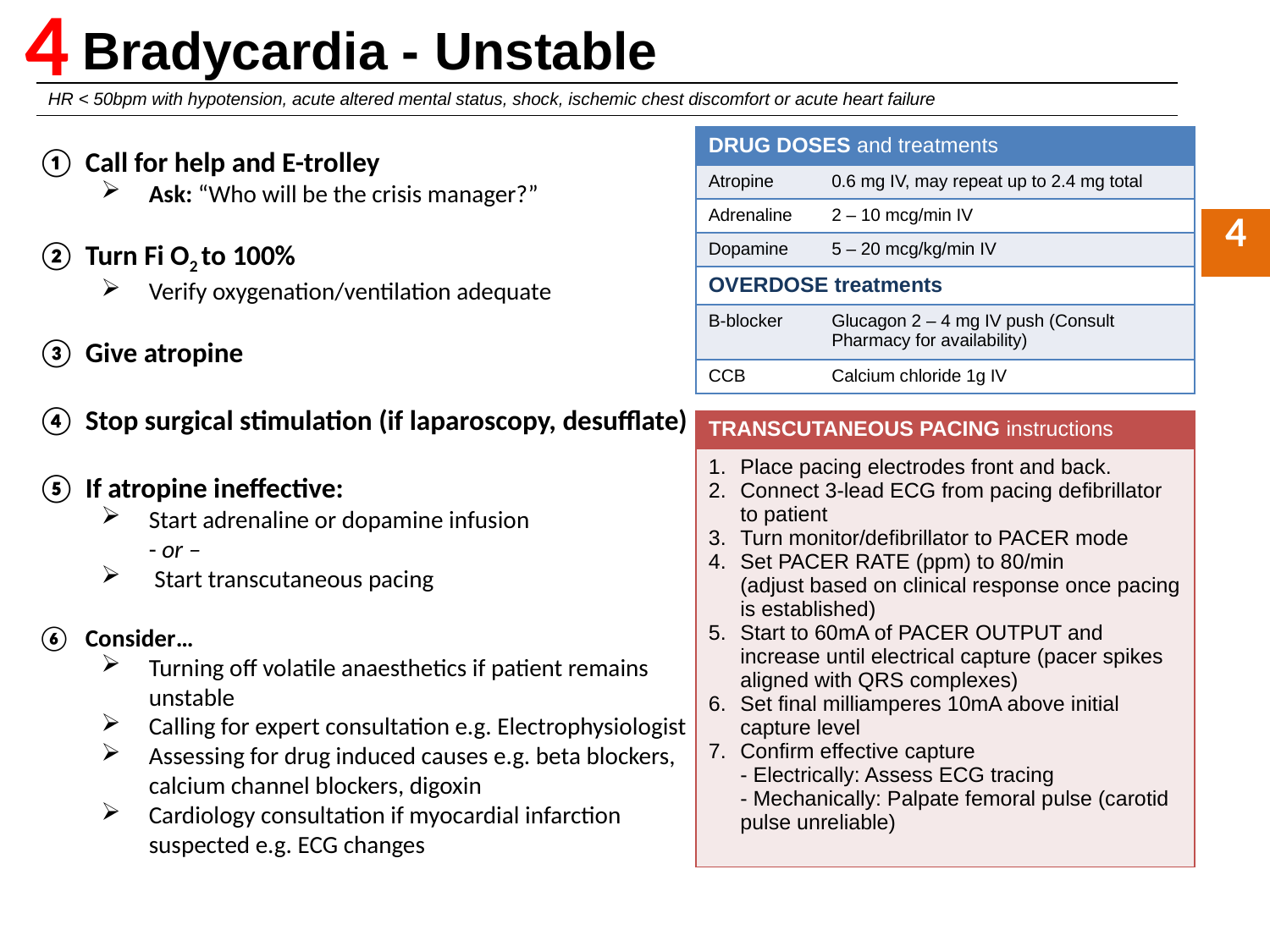

4
# Bradycardia - Unstable
| 1 |
| --- |
| 2 |
| 3 |
| 4 |
| 5 |
| 6 |
| 7 |
| 8 |
| 9 |
| 10 |
| 11 |
| 12 |
| 13 |
| 14 |
| HR < 50bpm with hypotension, acute altered mental status, shock, ischemic chest discomfort or acute heart failure |
| --- |
| DRUG DOSES and treatments |  |
| --- | --- |
| Atropine | 0.6 mg IV, may repeat up to 2.4 mg total |
| Adrenaline | 2 – 10 mcg/min IV |
| Dopamine | 5 – 20 mcg/kg/min IV |
| OVERDOSE treatments |  |
| B-blocker | Glucagon 2 – 4 mg IV push (Consult Pharmacy for availability) |
| CCB | Calcium chloride 1g IV |
Call for help and E-trolley
Ask: “Who will be the crisis manager?”
Turn Fi O2 to 100%
Verify oxygenation/ventilation adequate
Give atropine
Stop surgical stimulation (if laparoscopy, desufflate)
If atropine ineffective:
Start adrenaline or dopamine infusion
- or –
 Start transcutaneous pacing
Consider…
Turning off volatile anaesthetics if patient remains unstable
Calling for expert consultation e.g. Electrophysiologist
Assessing for drug induced causes e.g. beta blockers, calcium channel blockers, digoxin
Cardiology consultation if myocardial infarction suspected e.g. ECG changes

| TRANSCUTANEOUS PACING instructions |
| --- |
| Place pacing electrodes front and back. Connect 3-lead ECG from pacing defibrillator to patient Turn monitor/defibrillator to PACER mode Set PACER RATE (ppm) to 80/min (adjust based on clinical response once pacing is established) Start to 60mA of PACER OUTPUT and increase until electrical capture (pacer spikes aligned with QRS complexes) Set final milliamperes 10mA above initial capture level Confirm effective capture - Electrically: Assess ECG tracing - Mechanically: Palpate femoral pulse (carotid pulse unreliable) |